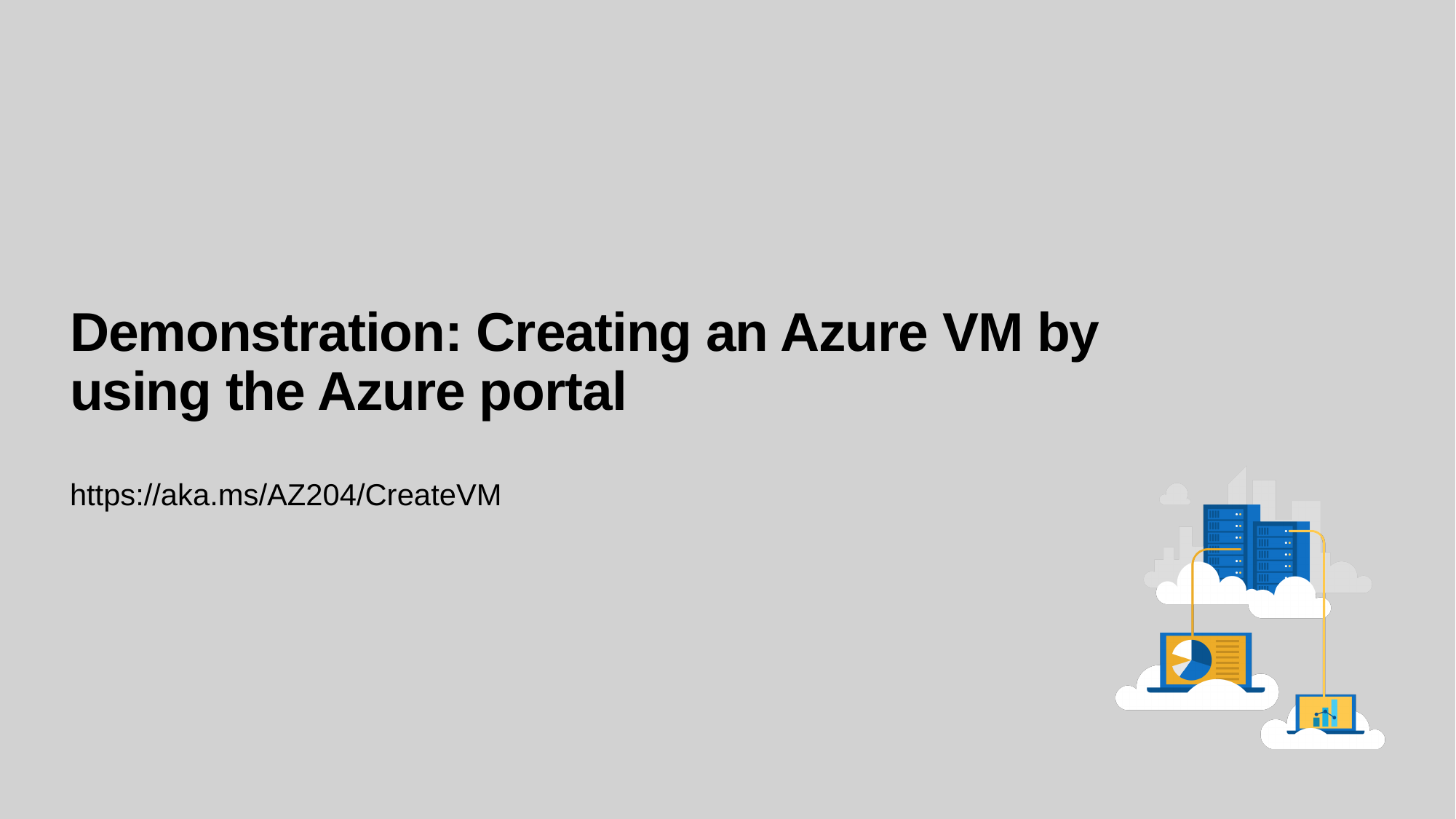

# Demonstration: Creating an Azure VM by using the Azure portal
https://aka.ms/AZ204/CreateVM